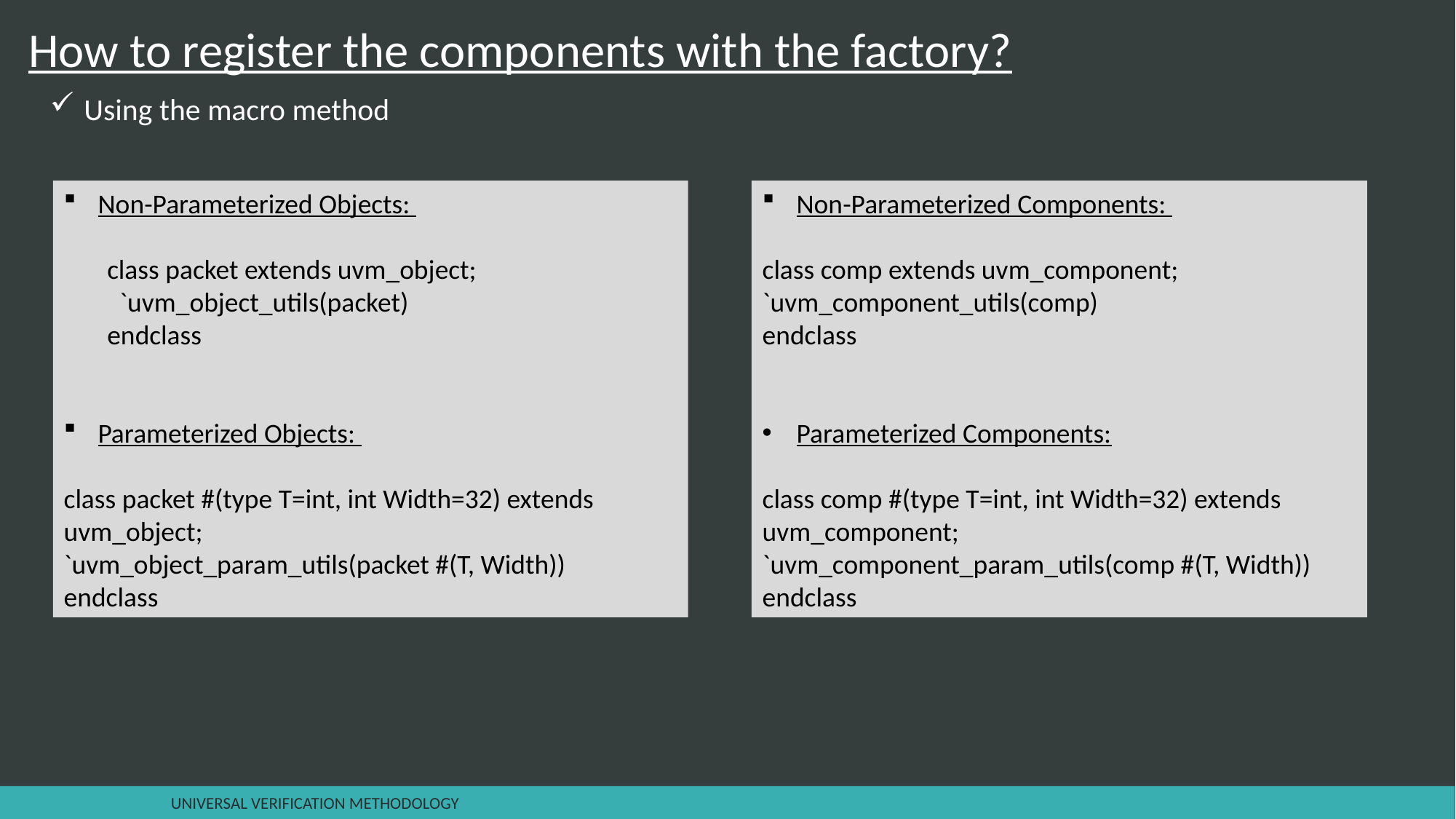

How to register the components with the factory?
Using the macro method
Non-Parameterized Objects:

       class packet extends uvm_object;
         `uvm_object_utils(packet)
       endclass

Parameterized Objects:

class packet #(type T=int, int Width=32) extends uvm_object;
`uvm_object_param_utils(packet #(T, Width))
endclass
Non-Parameterized Components:

class comp extends uvm_component;
`uvm_component_utils(comp)
endclass

Parameterized Components:

class comp #(type T=int, int Width=32) extends
uvm_component;
`uvm_component_param_utils(comp #(T, Width))
endclass
Universal verification Methodology

25